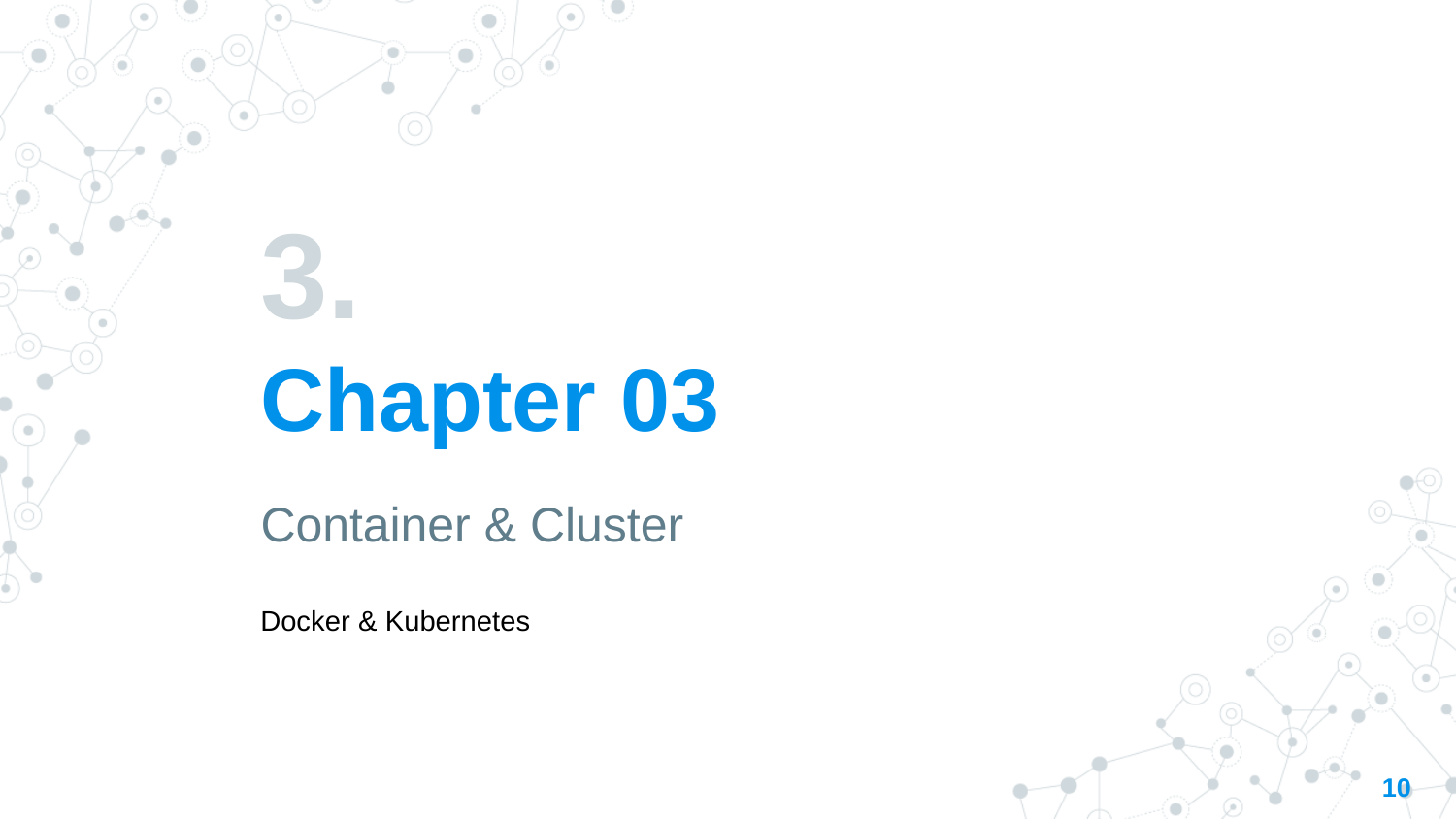

# 3.
Chapter 03
Container & Cluster
Docker & Kubernetes
10